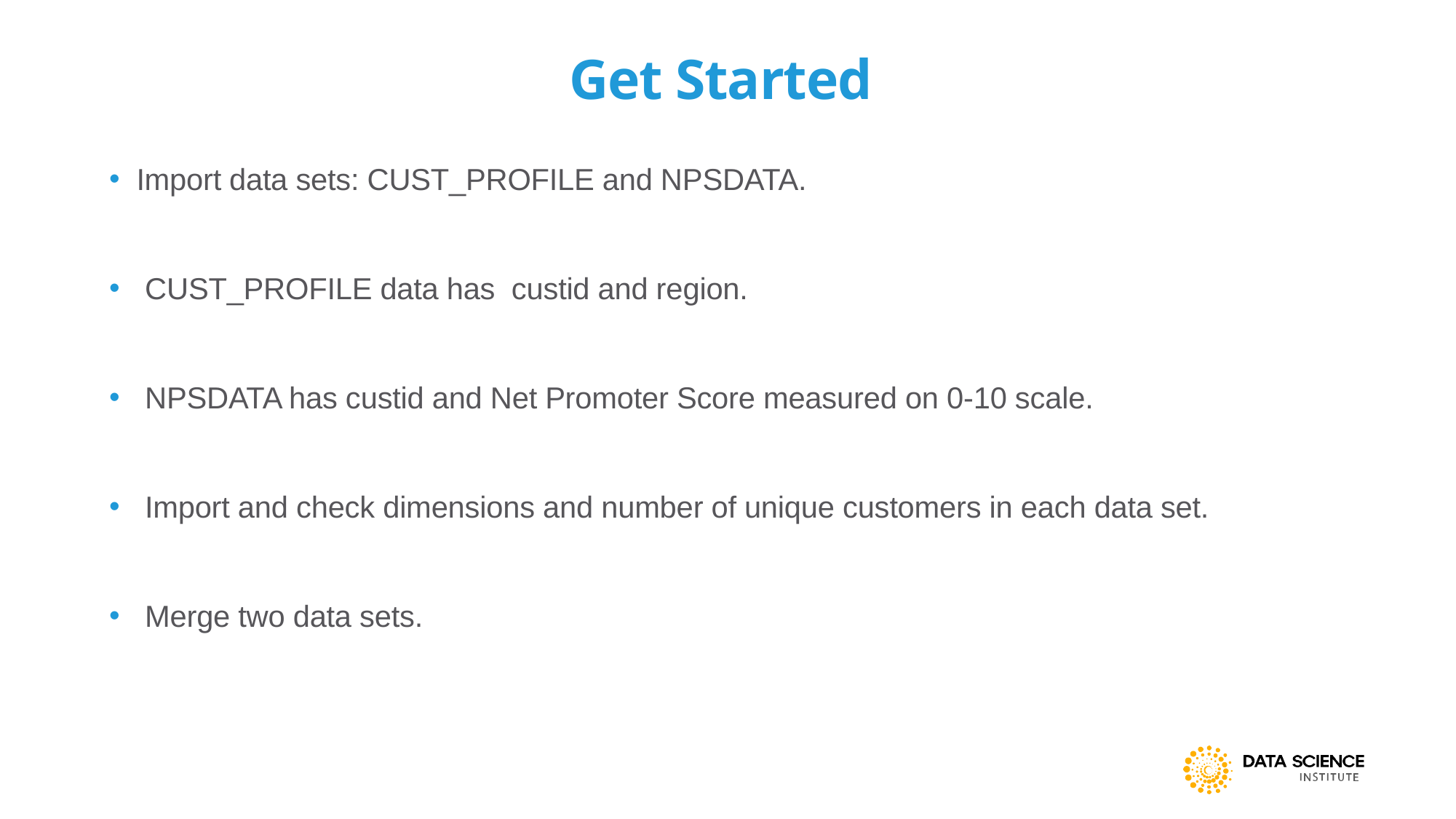

# Get Started
Import data sets: CUST_PROFILE and NPSDATA.

 CUST_PROFILE data has  custid and region.

 NPSDATA has custid and Net Promoter Score measured on 0-10 scale.

 Import and check dimensions and number of unique customers in each data set.

 Merge two data sets.